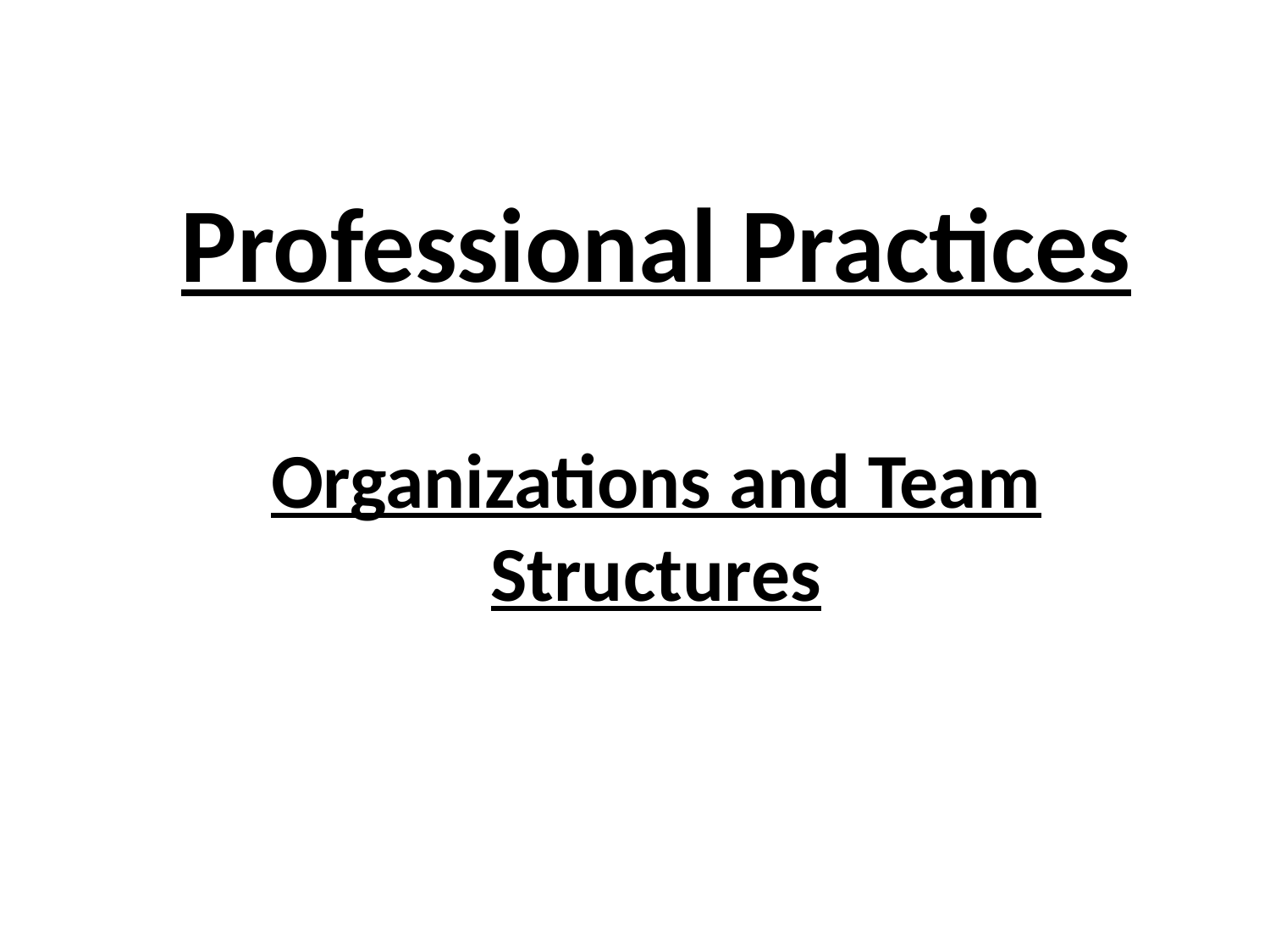

# Professional Practices Organizations and Team Structures